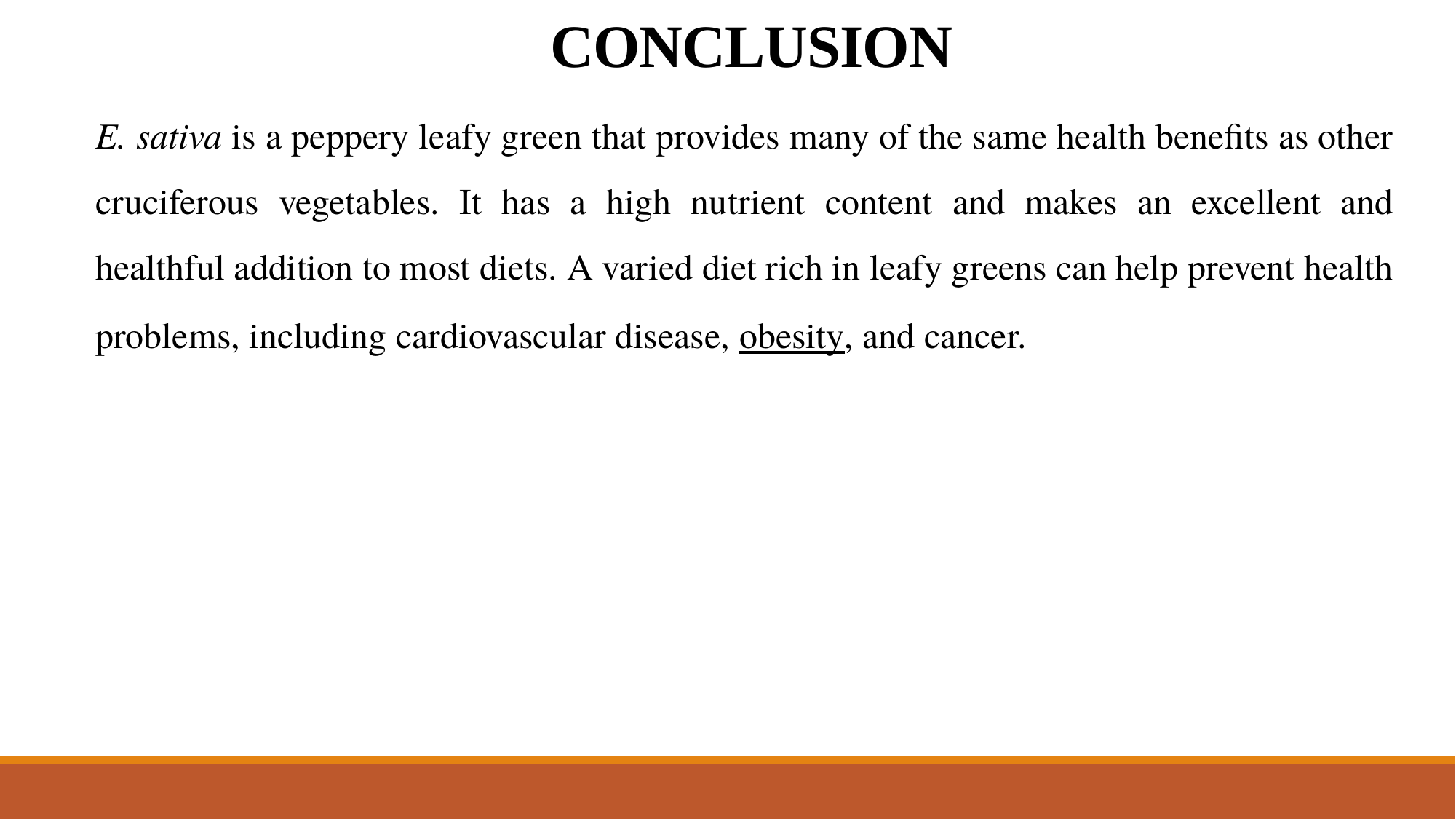

# CONCLUSION
E. sativa is a peppery leafy green that provides many of the same health benefits as other cruciferous vegetables. It has a high nutrient content and makes an excellent and healthful addition to most diets. A varied diet rich in leafy greens can help prevent health problems, including cardiovascular disease, obesity, and cancer.